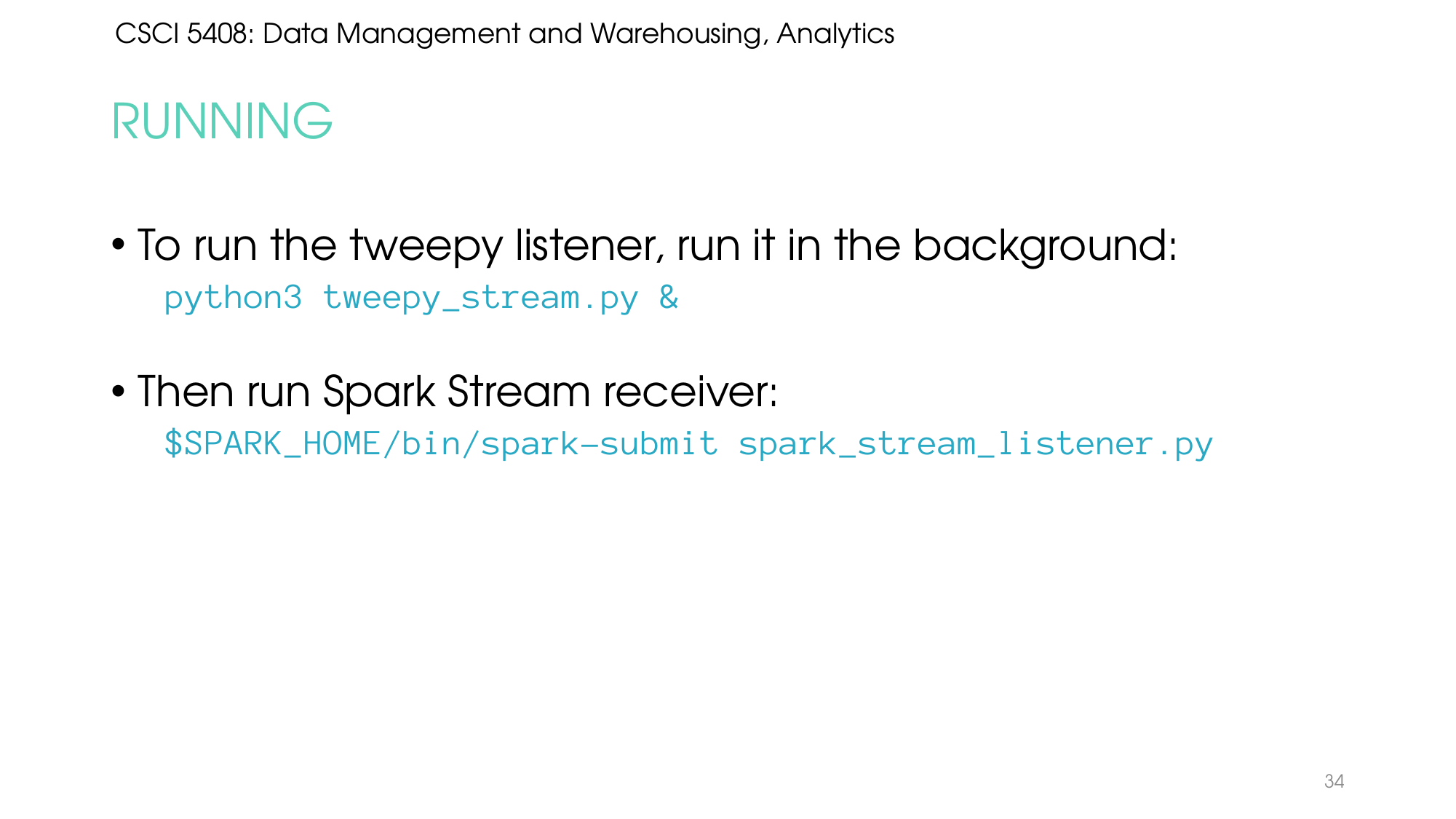

# RUNNING
To run the tweepy listener, run it in the background:
python3 tweepy_stream.py &

Then run Spark Stream receiver:
$SPARK_HOME/bin/spark-submit spark_stream_listener.py

34